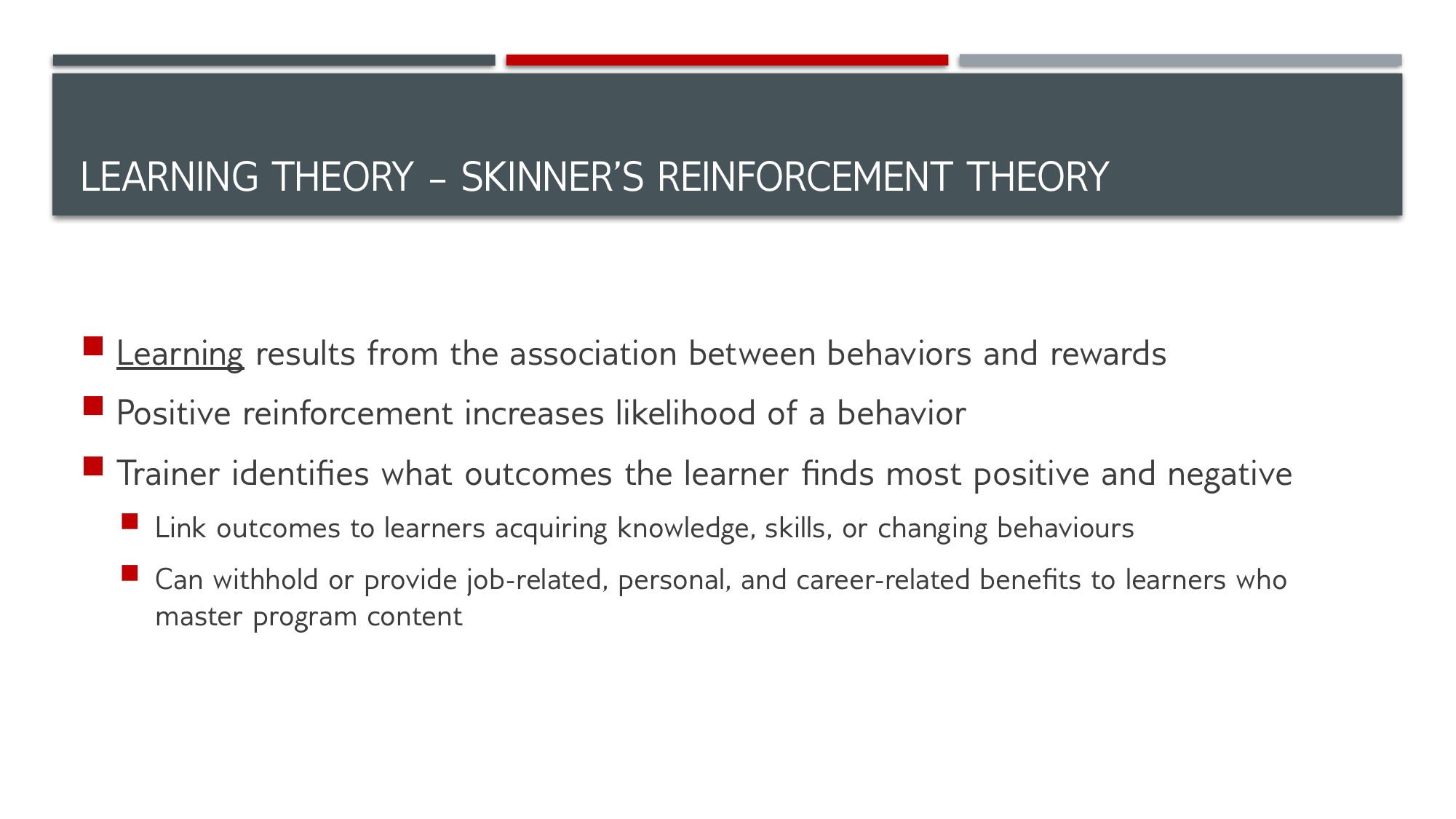

# Learning Theory – Skinner’s Reinforcement Theory
Learning results from the association between behaviors and rewards
Positive reinforcement increases likelihood of a behavior
Trainer identifies what outcomes the learner finds most positive and negative
Link outcomes to learners acquiring knowledge, skills, or changing behaviours
Can withhold or provide job-related, personal, and career-related benefits to learners who master program content